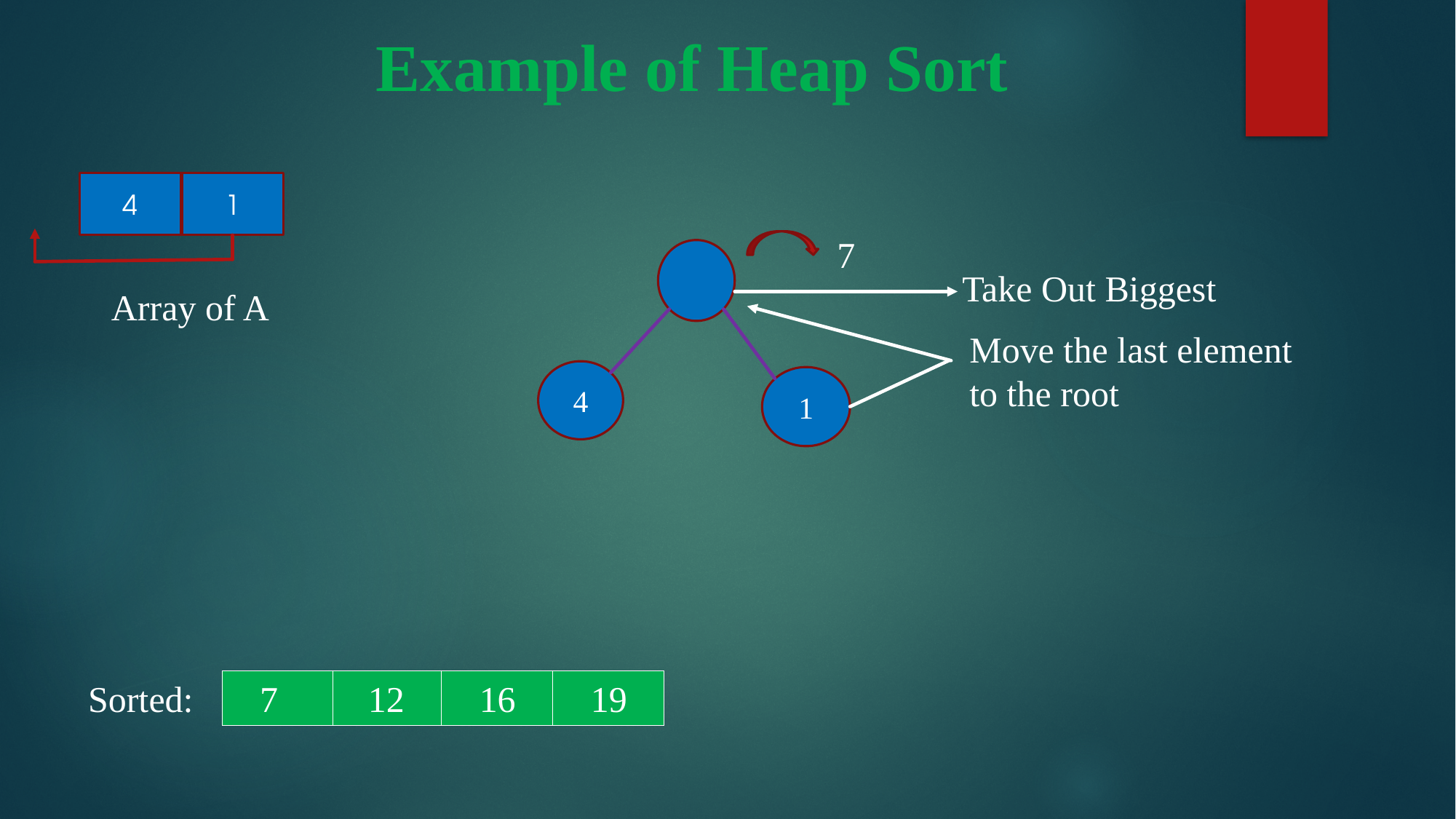

# Example of Heap Sort
4
1
7

Take Out Biggest
Array of A
Move the last element
to the root
4
1
   19
Sorted:
   7
   12
   16